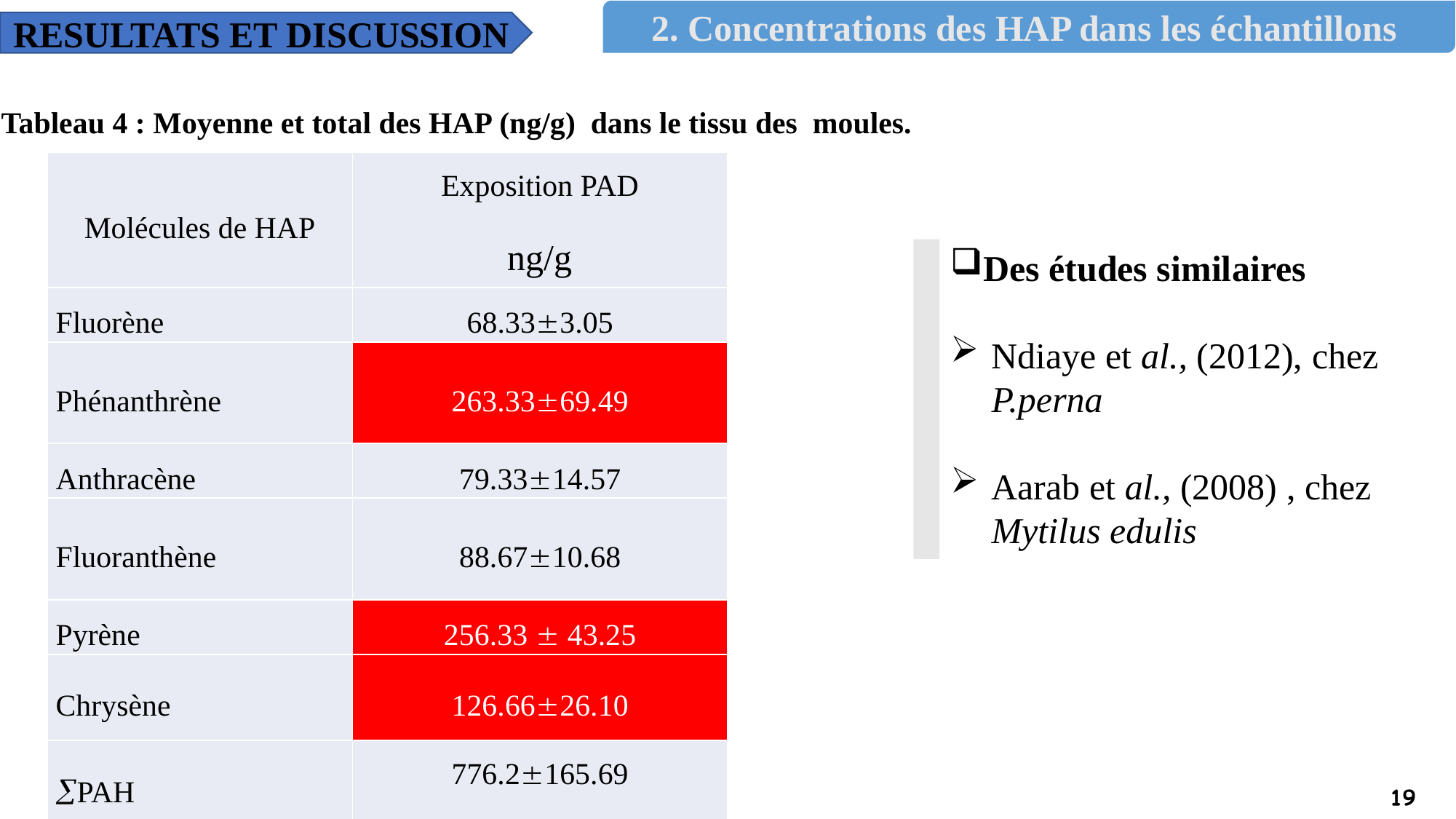

2. Concentrations des HAP dans les échantillons
RESULTATS ET DISCUSSION
Tableau 4 : Moyenne et total des HAP (ng/g)  dans le tissu des  moules.

| Molécules de HAP | Exposition PAD ng/g |
| --- | --- |
| Fluorène | 68.33±3.05 |
| Phénanthrène | 263.33±69.49 |
| Anthracène | 79.33±14.57 |
| Fluoranthène | 88.67±10.68 |
| Pyrène | 256.33 ± 43.25 |
| Chrysène | 126.66±26.10 |
| ∑PAH | 776.2±165.69 |

Des études similaires

Ndiaye et al., (2012), chez P.perna

Aarab et al., (2008) , chez Mytilus edulis
19